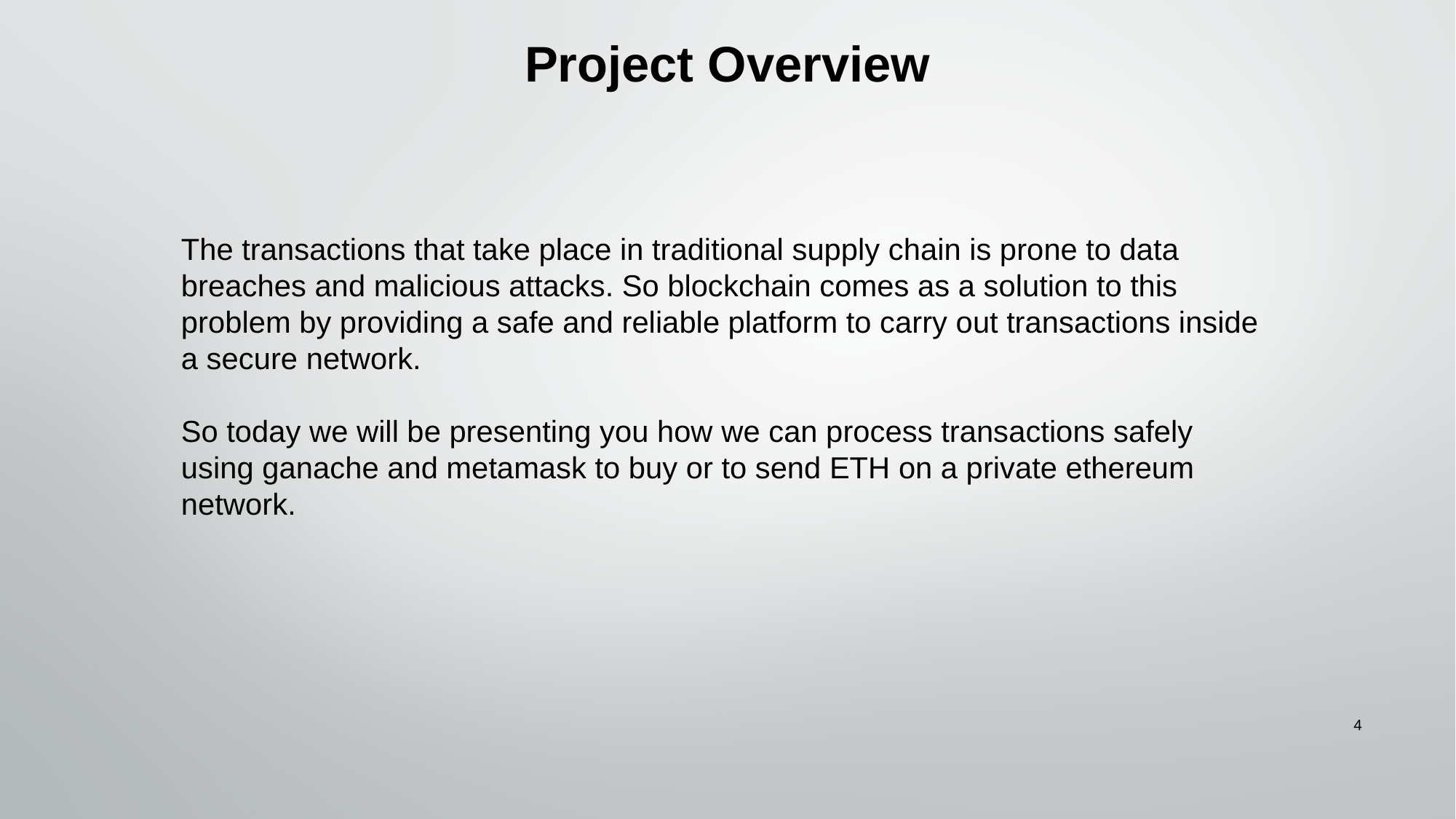

Project Overview
The transactions that take place in traditional supply chain is prone to data breaches and malicious attacks. So blockchain comes as a solution to this problem by providing a safe and reliable platform to carry out transactions inside a secure network.

So today we will be presenting you how we can process transactions safely using ganache and metamask to buy or to send ETH on a private ethereum network.
4